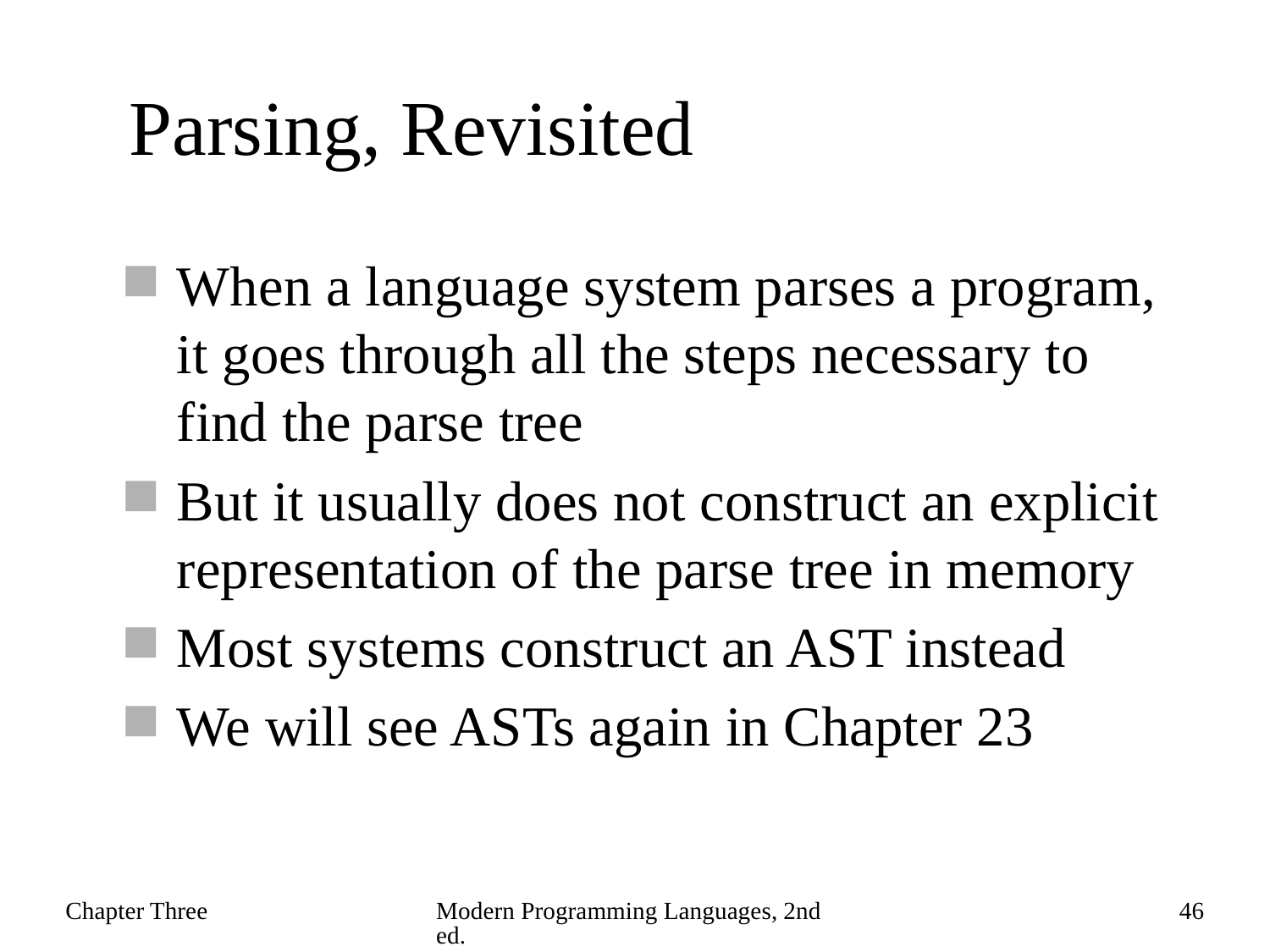

# Parsing, Revisited
When a language system parses a program, it goes through all the steps necessary to find the parse tree
But it usually does not construct an explicit representation of the parse tree in memory
Most systems construct an AST instead
We will see ASTs again in Chapter 23
Chapter Three
Modern Programming Languages, 2nd ed.
46